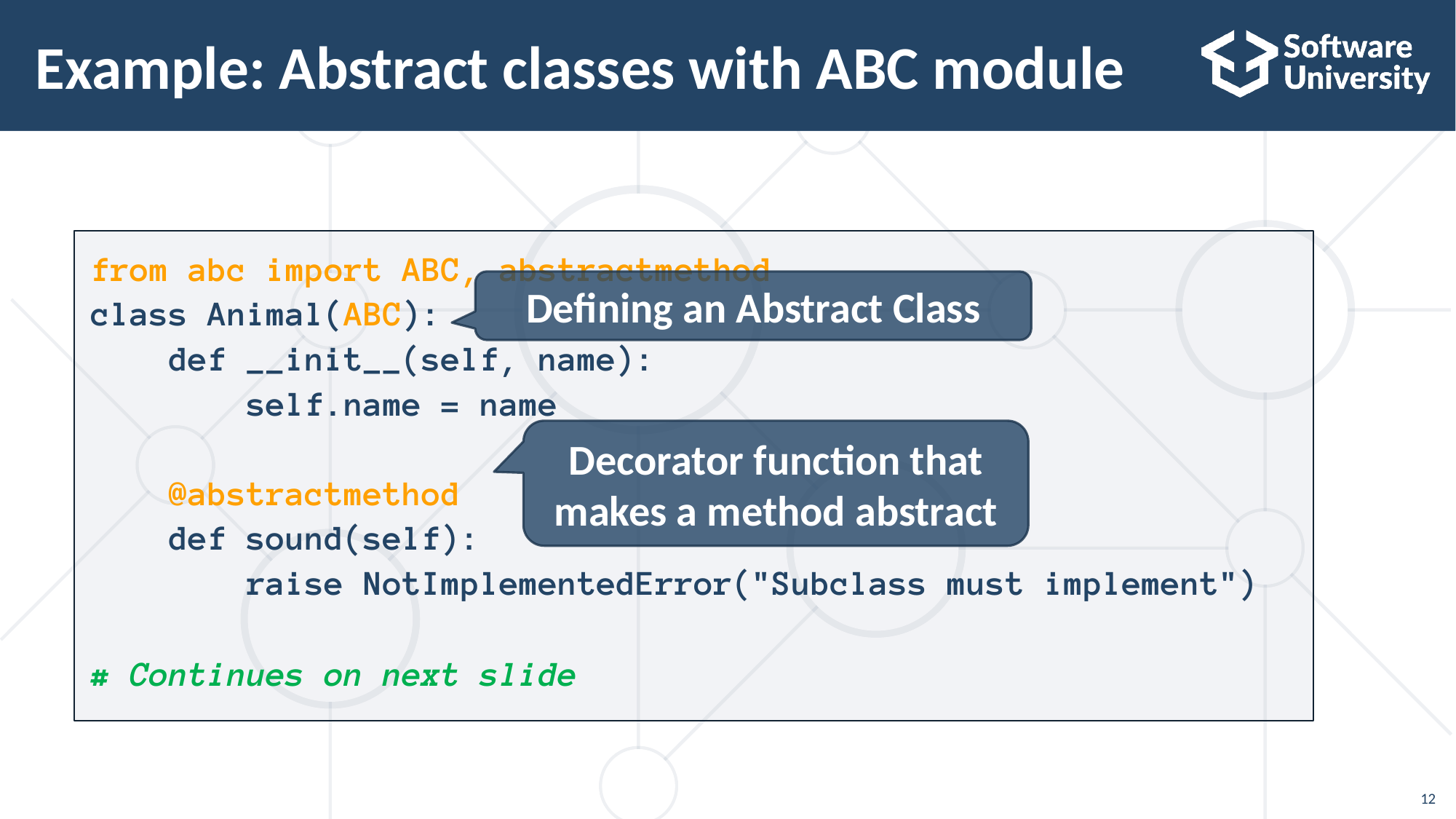

# Example: Abstract classes with ABC module
from abc import ABC, abstractmethod
class Animal(ABC):
    def __init__(self, name):
        self.name = name

    @abstractmethod
    def sound(self):
        raise NotImplementedError("Subclass must implement")

# Continues on next slide
Defining an Abstract Class
Decorator function that makes a method abstract
12